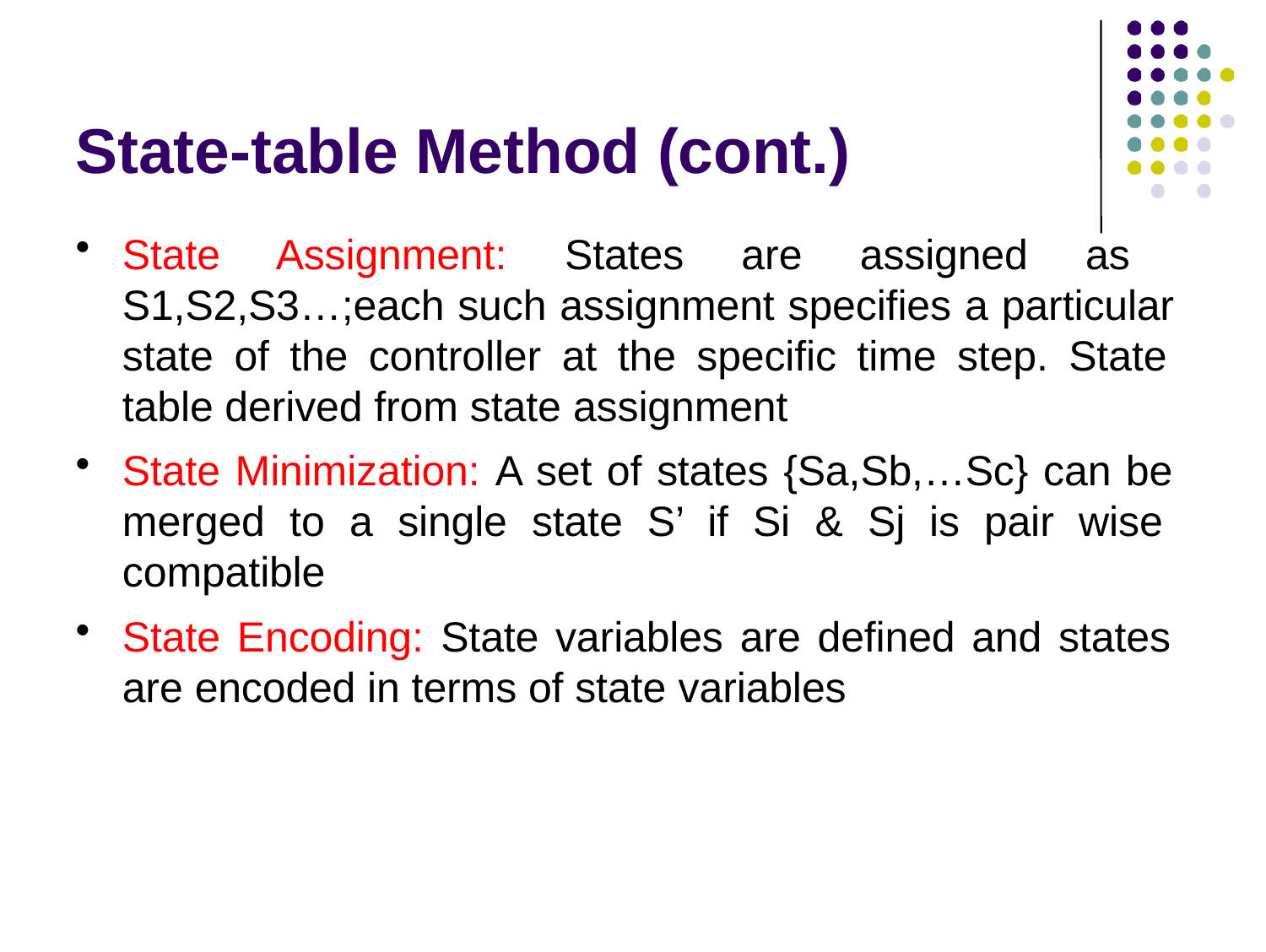

# State-table Method (cont.)
State Assignment: States are assigned as  S1,S2,S3…;each such assignment specifies a particular  state of the controller at the specific time step. State  table derived from state assignment
State Minimization: A set of states {Sa,Sb,…Sc} can be  merged to a single state S’ if Si & Sj is pair wise  compatible
State Encoding: State variables are defined and states  are encoded in terms of state variables